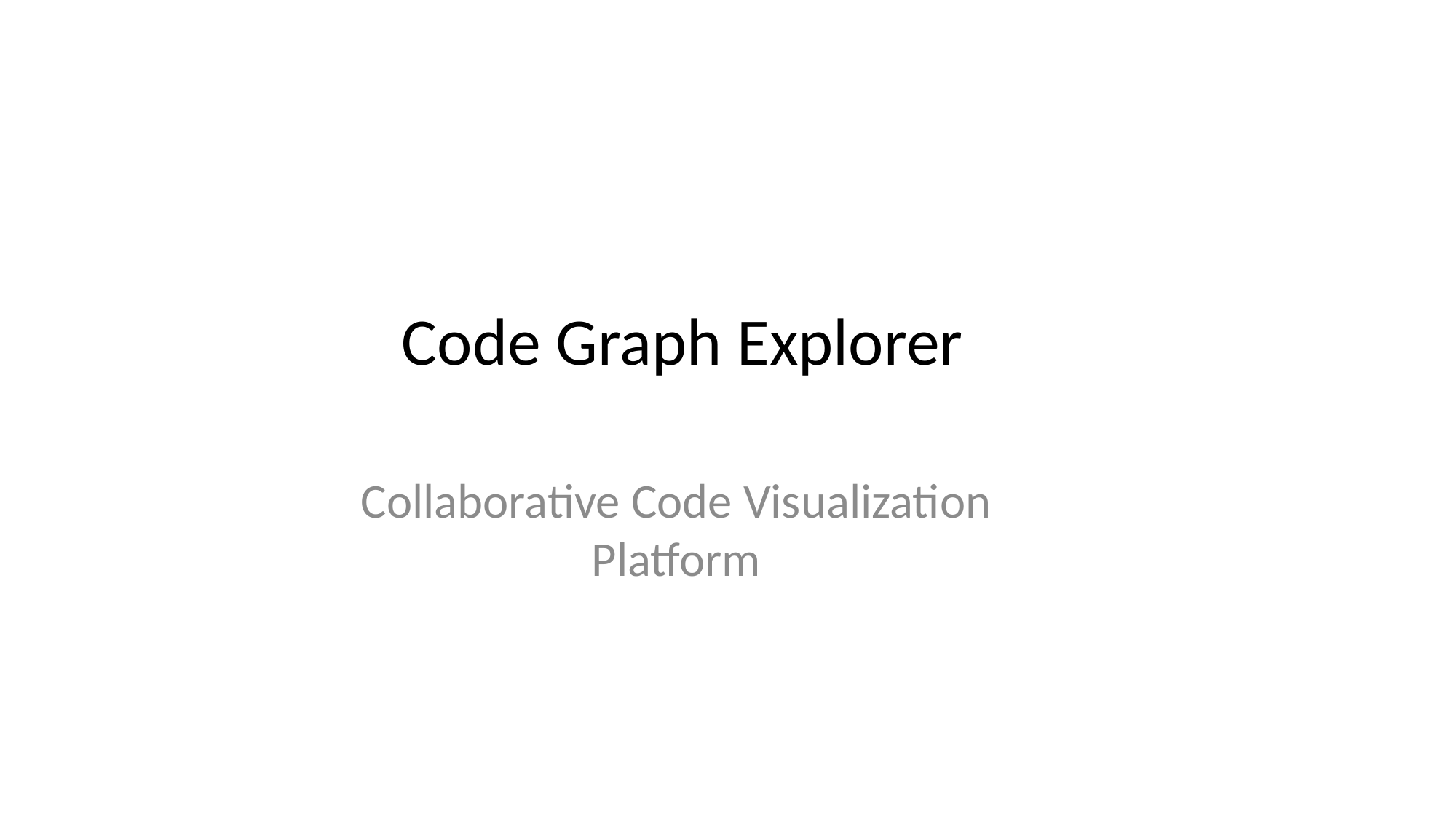

# Code Graph Explorer
Collaborative Code Visualization Platform